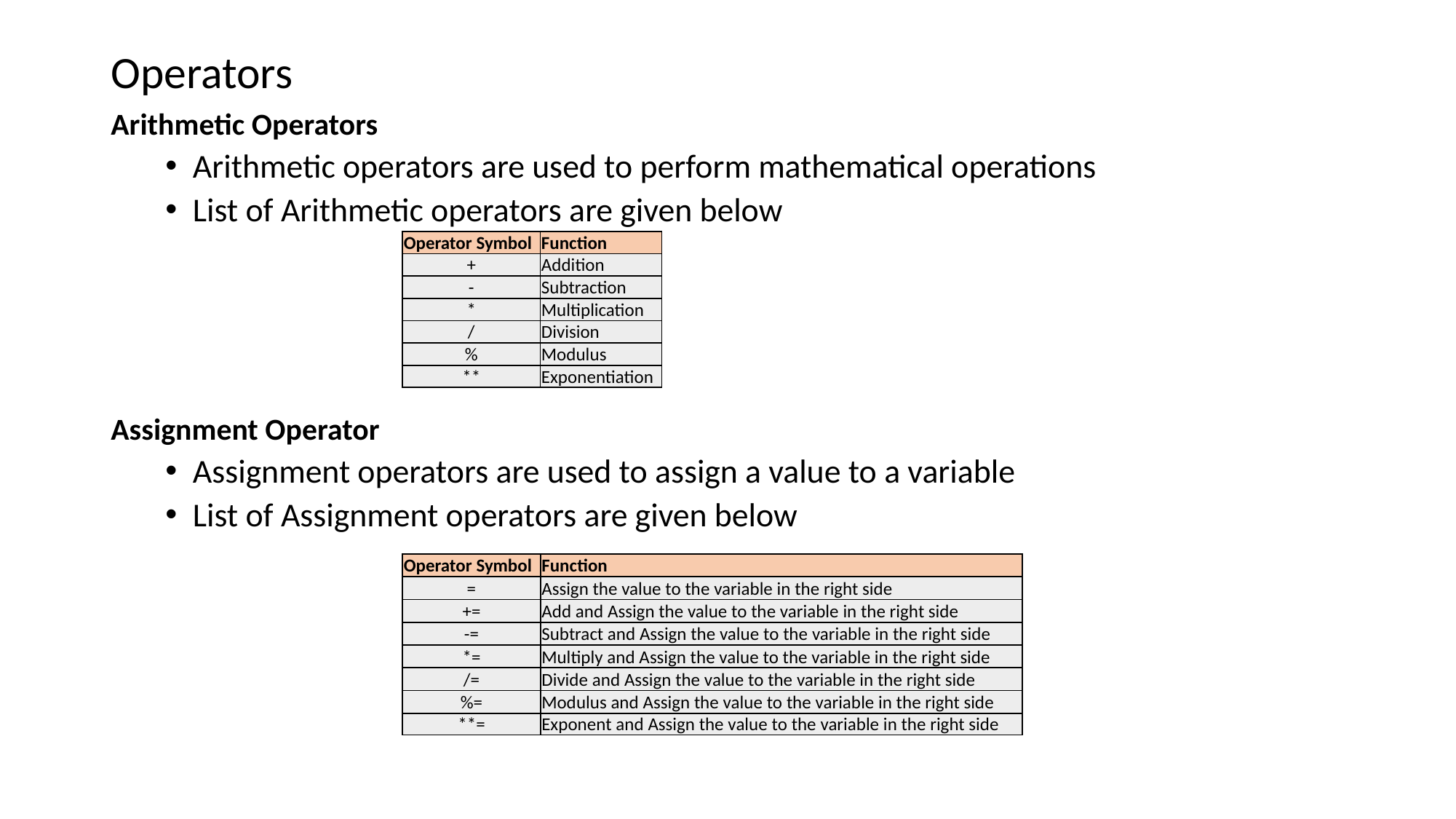

# Operators
Arithmetic Operators
Arithmetic operators are used to perform mathematical operations
List of Arithmetic operators are given below

Assignment Operator
Assignment operators are used to assign a value to a variable
List of Assignment operators are given below

| Operator Symbol | Function |
| --- | --- |
| + | Addition |
| - | Subtraction |
| \* | Multiplication |
| / | Division |
| % | Modulus |
| \*\* | Exponentiation |
| Operator Symbol | Function |
| --- | --- |
| = | Assign the value to the variable in the right side |
| += | Add and Assign the value to the variable in the right side |
| -= | Subtract and Assign the value to the variable in the right side |
| \*= | Multiply and Assign the value to the variable in the right side |
| /= | Divide and Assign the value to the variable in the right side |
| %= | Modulus and Assign the value to the variable in the right side |
| \*\*= | Exponent and Assign the value to the variable in the right side |